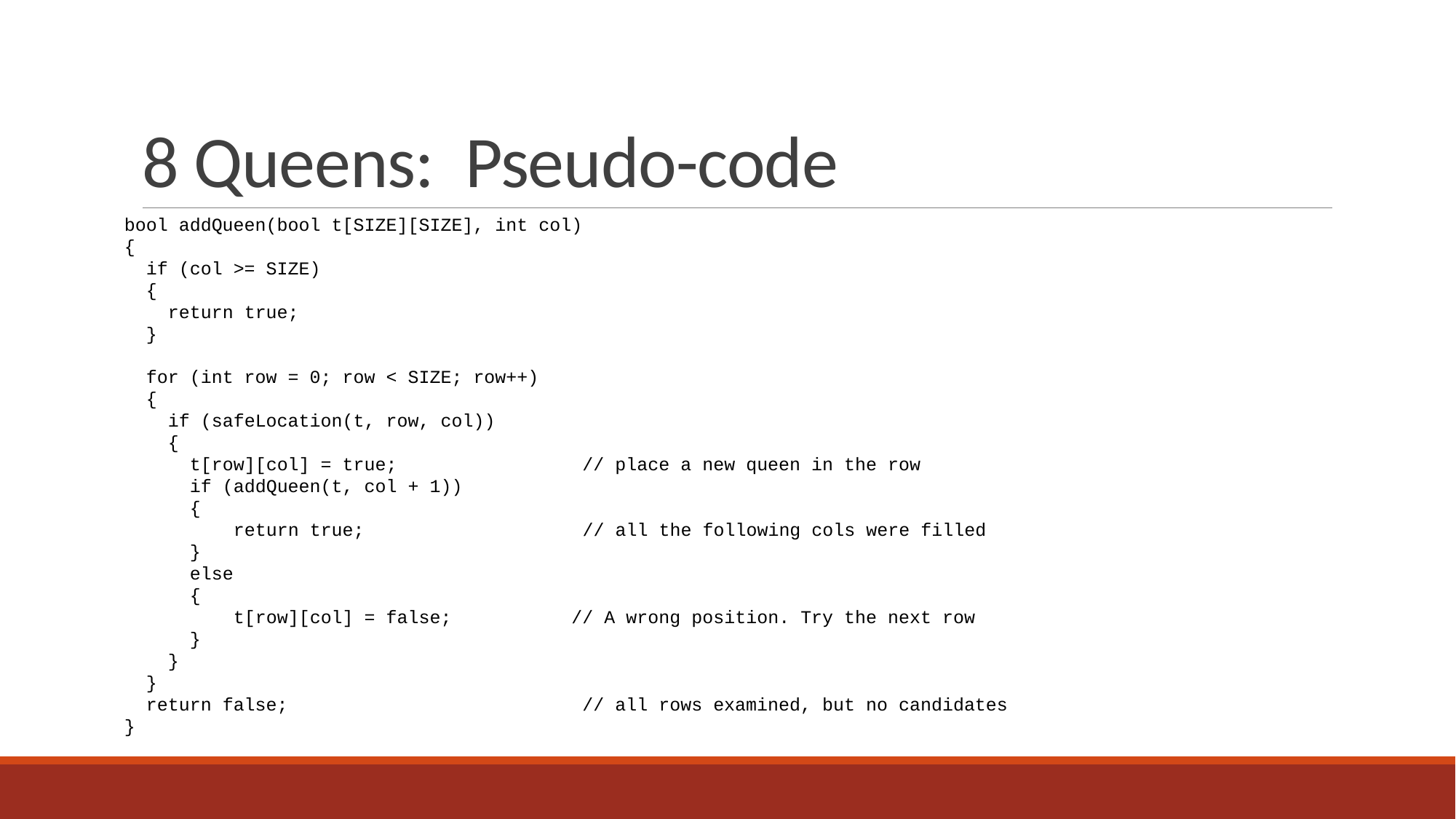

# 8 Queens:  Pseudo-code
bool addQueen(bool t[SIZE][SIZE], int col)
{
  if (col >= SIZE)
  {
    return true;
  }

  for (int row = 0; row < SIZE; row++)
  {
    if (safeLocation(t, row, col))
    {
      t[row][col] = true;                 // place a new queen in the row
      if (addQueen(t, col + 1))
      {
	return true;  	            // all the following cols were filled
      }
      else
      {
	t[row][col] = false;           // A wrong position. Try the next row
      }
    }
  }
  return false;                           // all rows examined, but no candidates
}